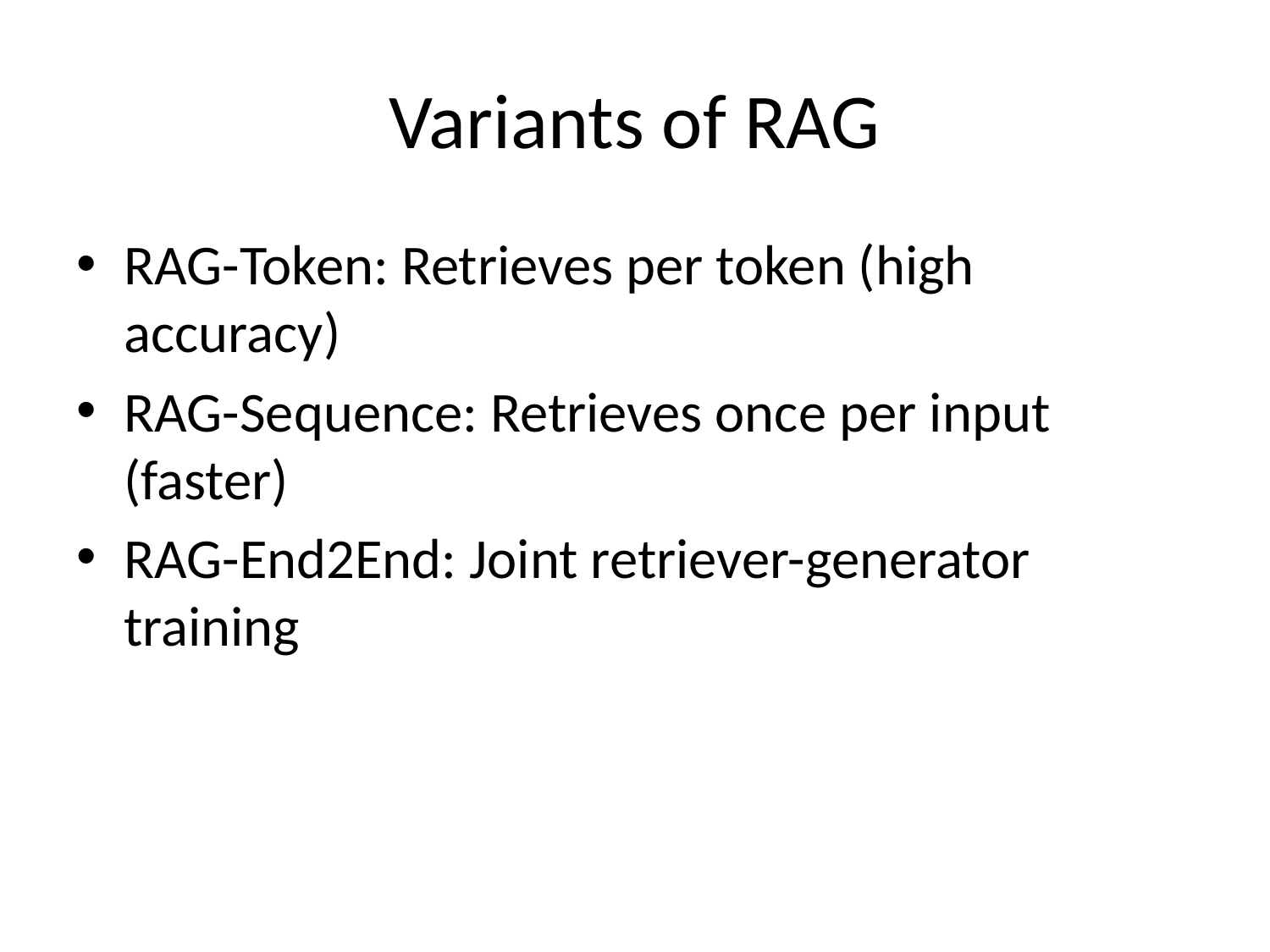

# Variants of RAG
RAG-Token: Retrieves per token (high accuracy)
RAG-Sequence: Retrieves once per input (faster)
RAG-End2End: Joint retriever-generator training